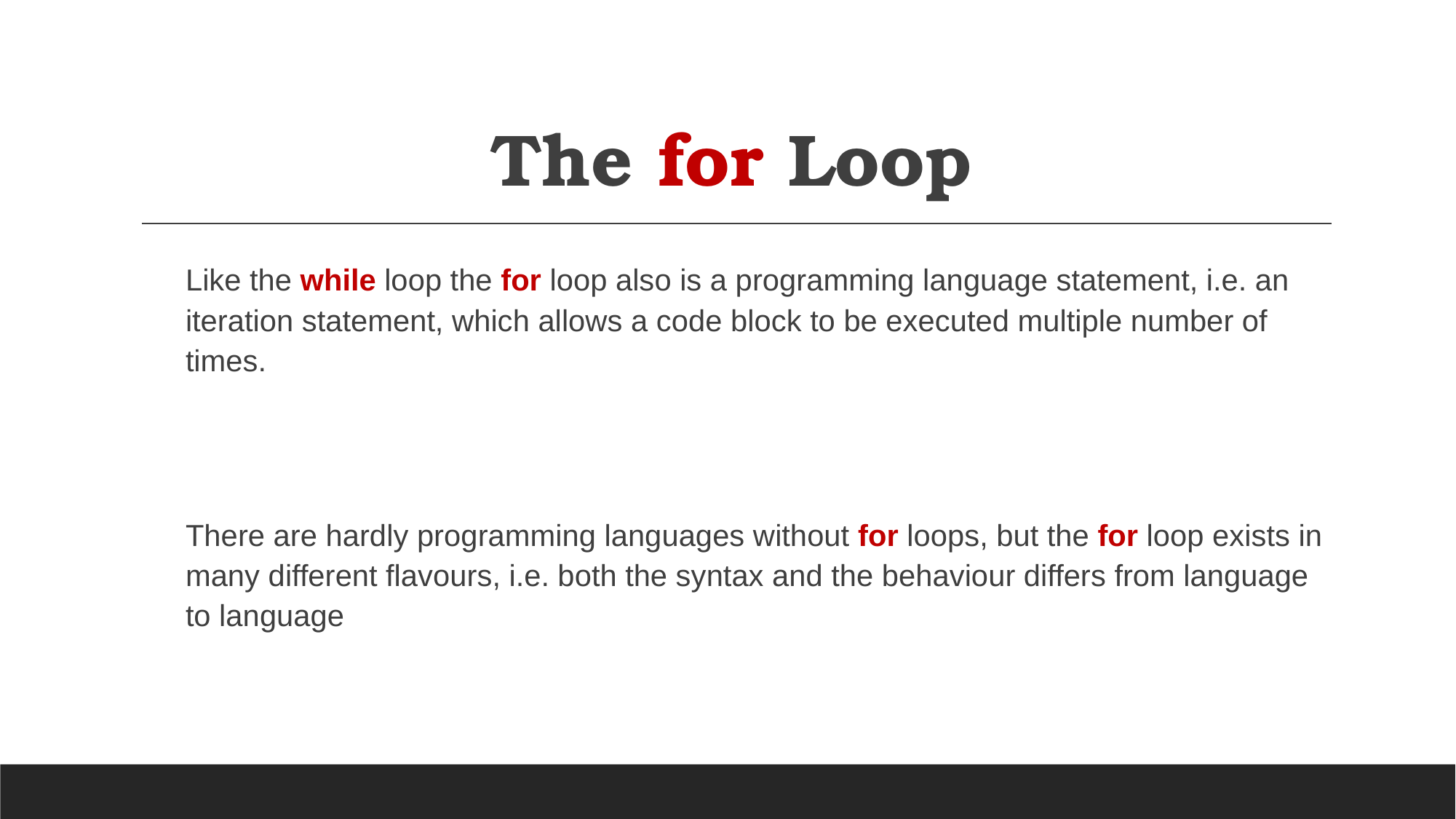

# The for Loop
Like the while loop the for loop also is a programming language statement, i.e. an iteration statement, which allows a code block to be executed multiple number of times.

There are hardly programming languages without for loops, but the for loop exists in many different flavours, i.e. both the syntax and the behaviour differs from language to language